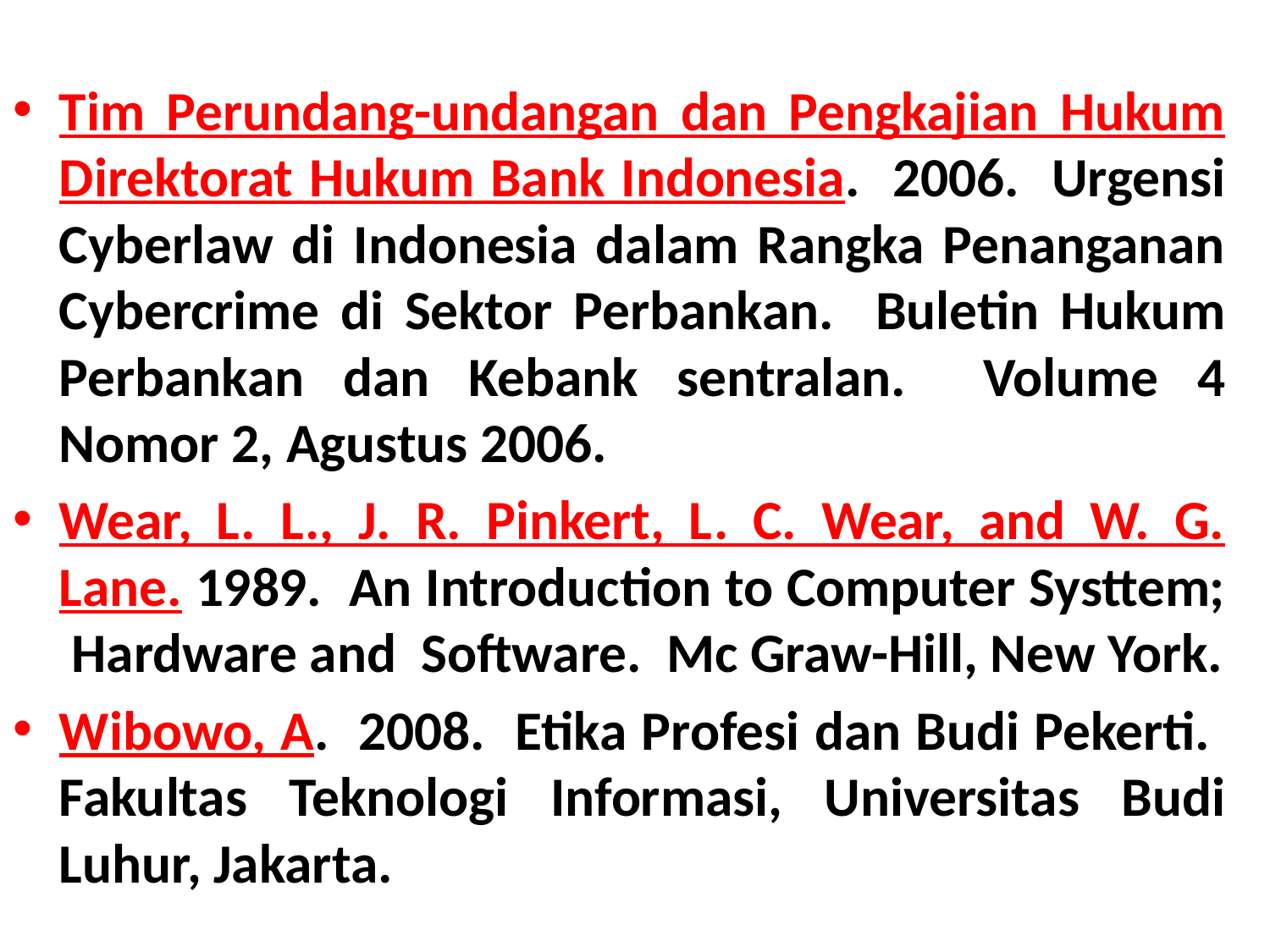

Tim Perundang-undangan dan Pengkajian Hukum Direktorat Hukum Bank Indonesia.  2006.  Urgensi Cyberlaw di Indonesia dalam Rangka Penanganan Cybercrime di Sektor Perbankan.  Buletin Hukum Perbankan dan Kebank sentralan.  Volume 4 Nomor 2, Agustus 2006.
Wear, L. L., J. R. Pinkert, L. C. Wear, and W. G. Lane. 1989.  An Introduction to Computer Systtem;  Hardware and  Software.  Mc Graw-Hill, New York.
Wibowo, A.  2008.  Etika Profesi dan Budi Pekerti.  Fakultas Teknologi Informasi, Universitas Budi Luhur, Jakarta.